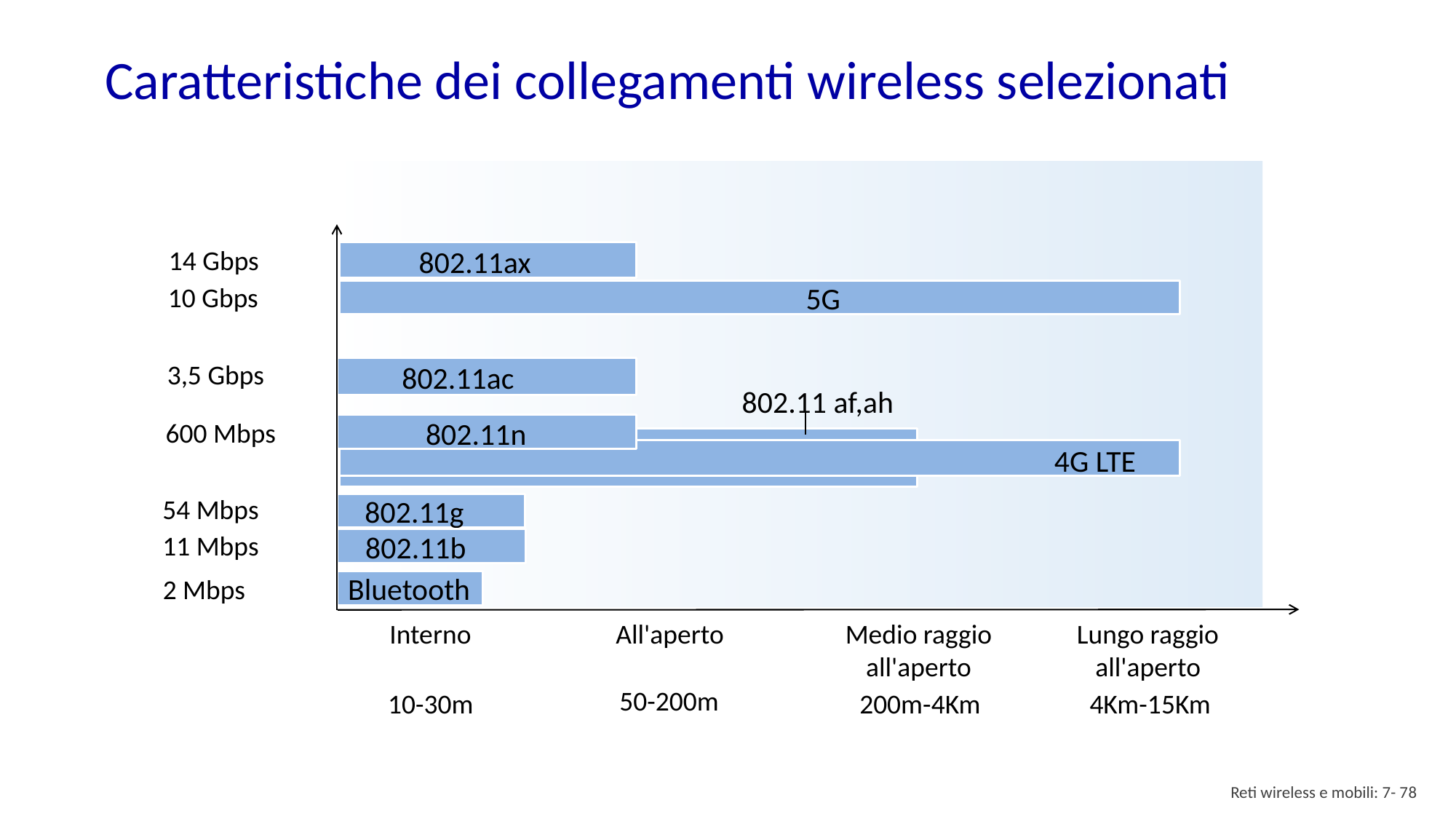

# Caratteristiche dei collegamenti wireless selezionati

802.11ax

14 Gbps
5G
10 Gbps

3,5 Gbps
802.11ac

802.11 af,ah
802.11n

600 Mbps

4G LTE

54 Mbps
802.11g

802.11b

11 Mbps
Bluetooth

2 Mbps

Lungo raggio
all'aperto
Medio raggio
all'aperto
All'aperto
Interno
50-200m
200m-4Km
4Km-15Km
10-30m
Reti wireless e mobili: 7- 78